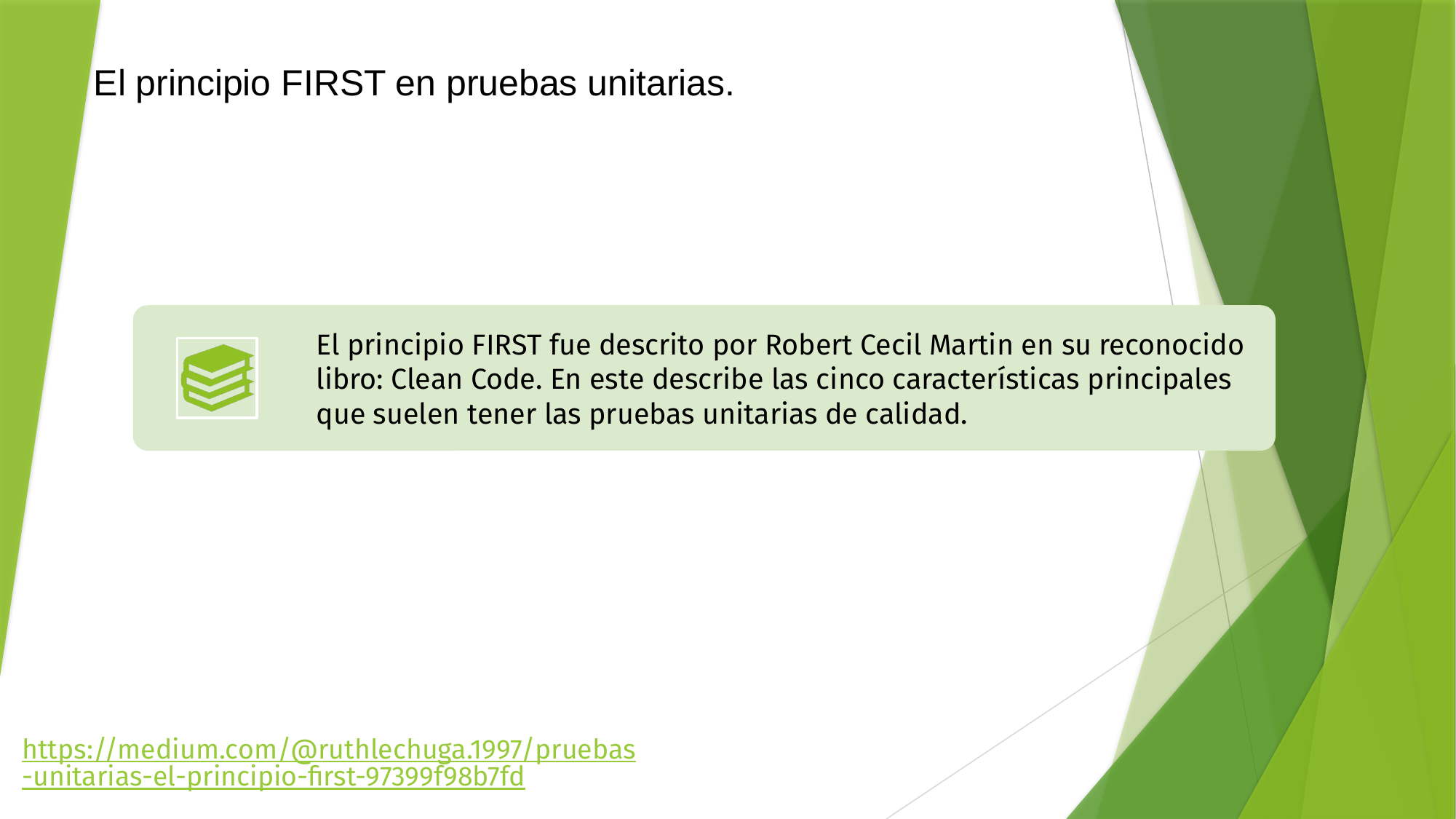

El principio FIRST en pruebas unitarias.
El principio FIRST fue descrito por Robert Cecil Martin en su reconocido libro: Clean Code. En este describe las cinco características principales que suelen tener las pruebas unitarias de calidad.
https://medium.com/@ruthlechuga.1997/pruebas-unitarias-el-principio-first-97399f98b7fd